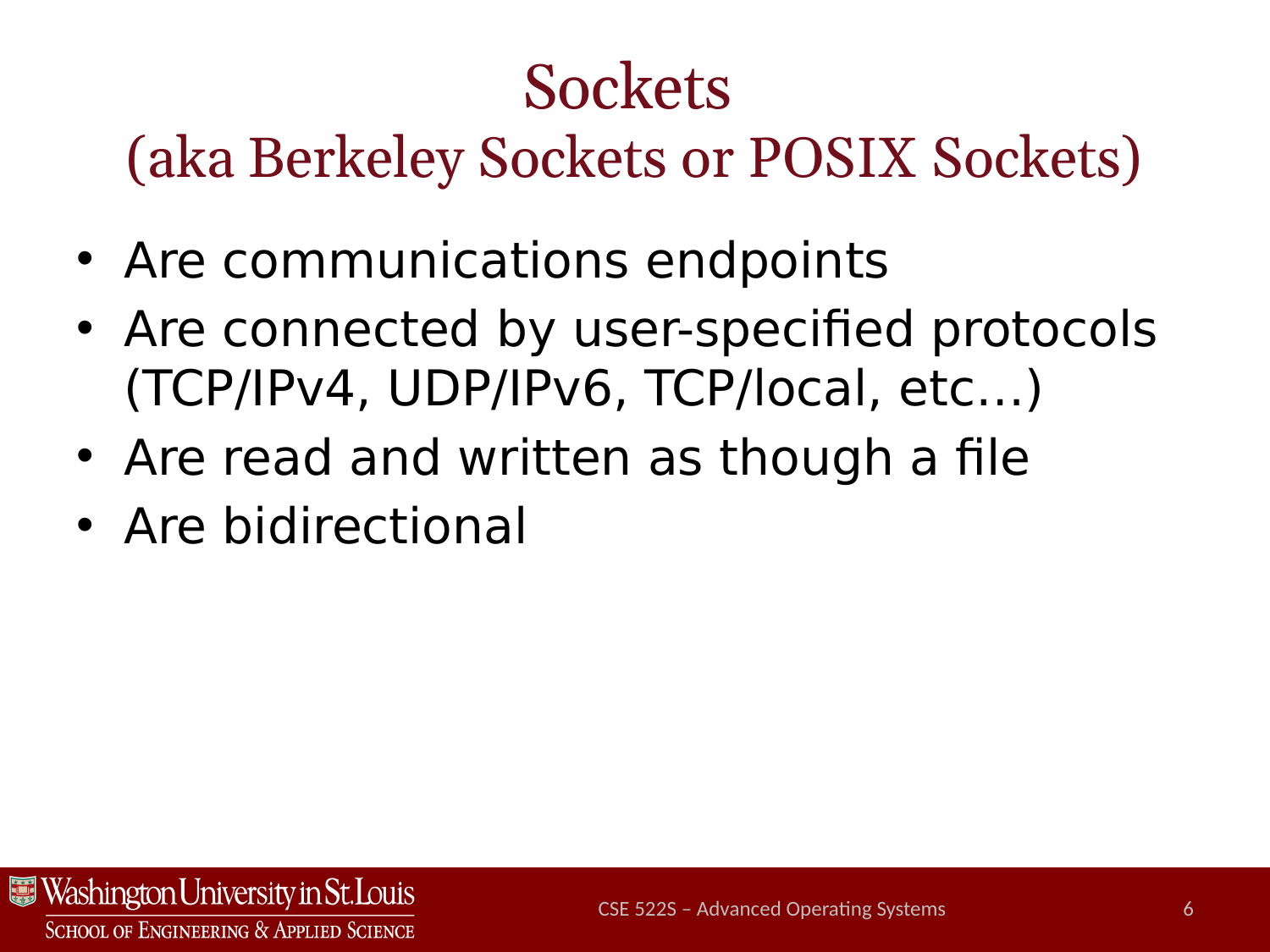

# Sockets (aka Berkeley Sockets or POSIX Sockets)
Are communications endpoints
Are connected by user-specified protocols (TCP/IPv4, UDP/IPv6, TCP/local, etc…)
Are read and written as though a file
Are bidirectional
CSE 522S – Advanced Operating Systems
6